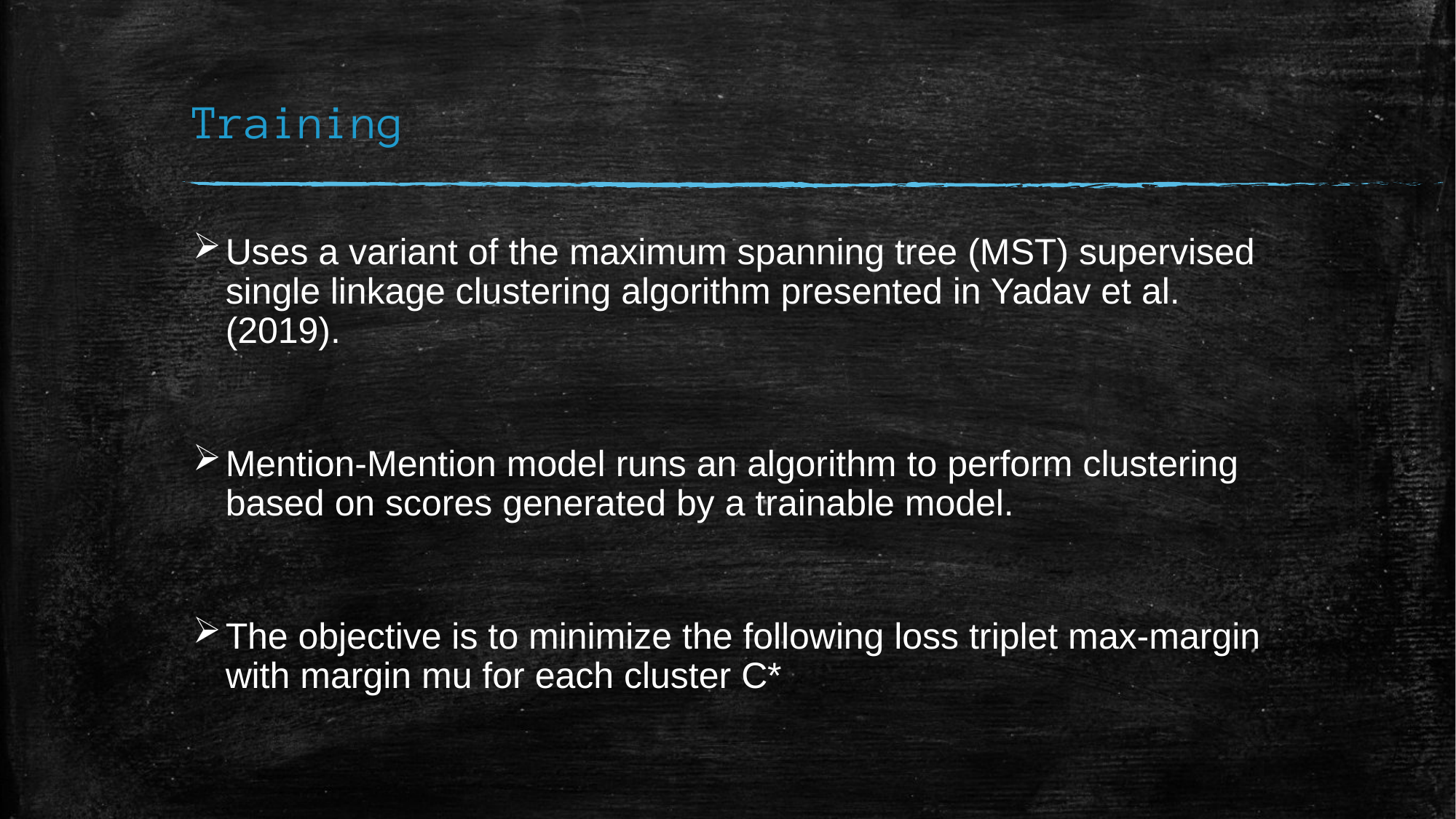

# Training
Uses a variant of the maximum spanning tree (MST) supervised single linkage clustering algorithm presented in Yadav et al. (2019).

Mention-Mention model runs an algorithm to perform clustering based on scores generated by a trainable model.

The objective is to minimize the following loss triplet max-margin with margin mu for each cluster C*